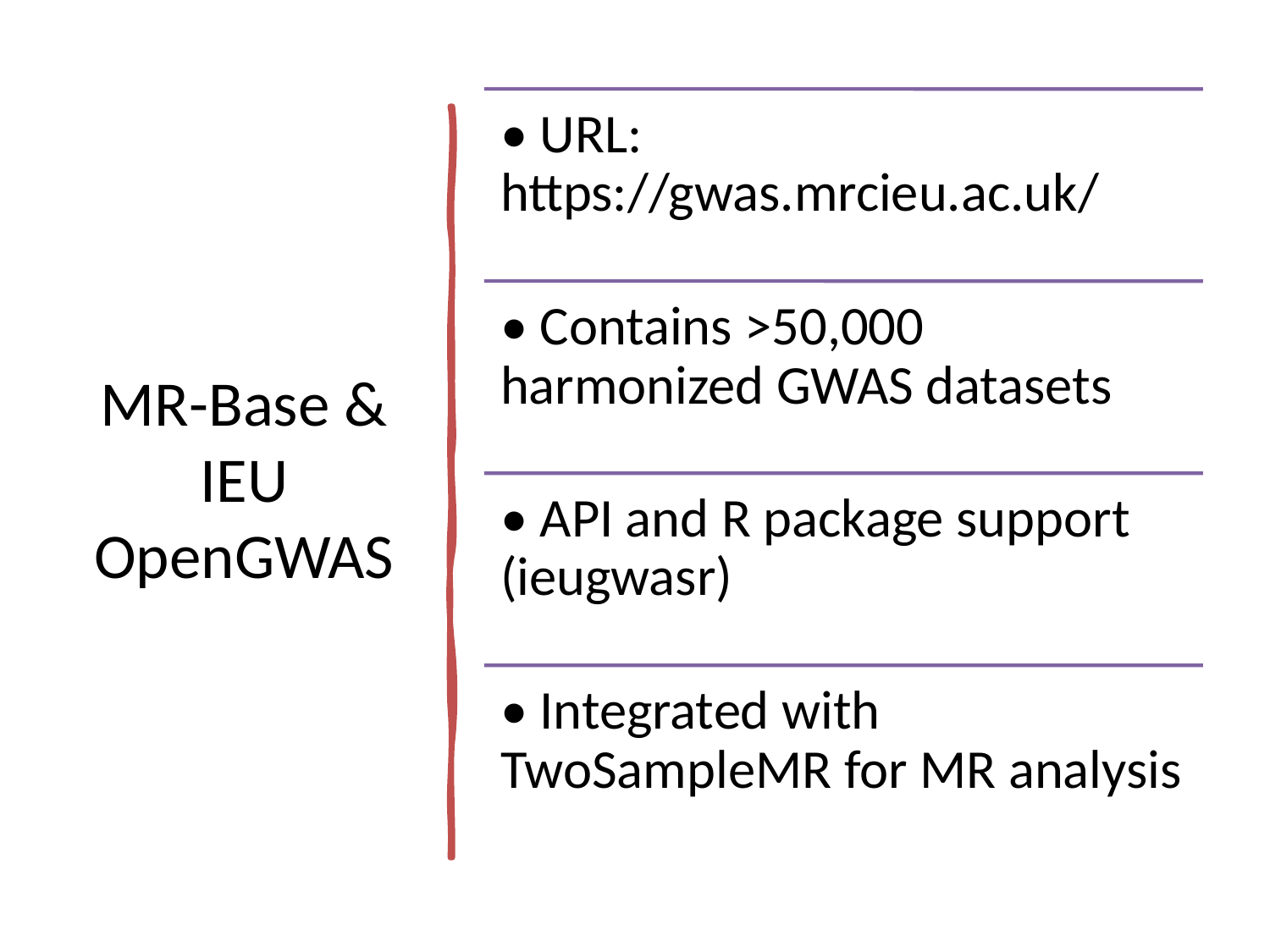

• URL: https://gwas.mrcieu.ac.uk/
• Contains >50,000 harmonized GWAS datasets
• API and R package support (ieugwasr)
• Integrated with TwoSampleMR for MR analysis
# MR-Base & IEU OpenGWAS